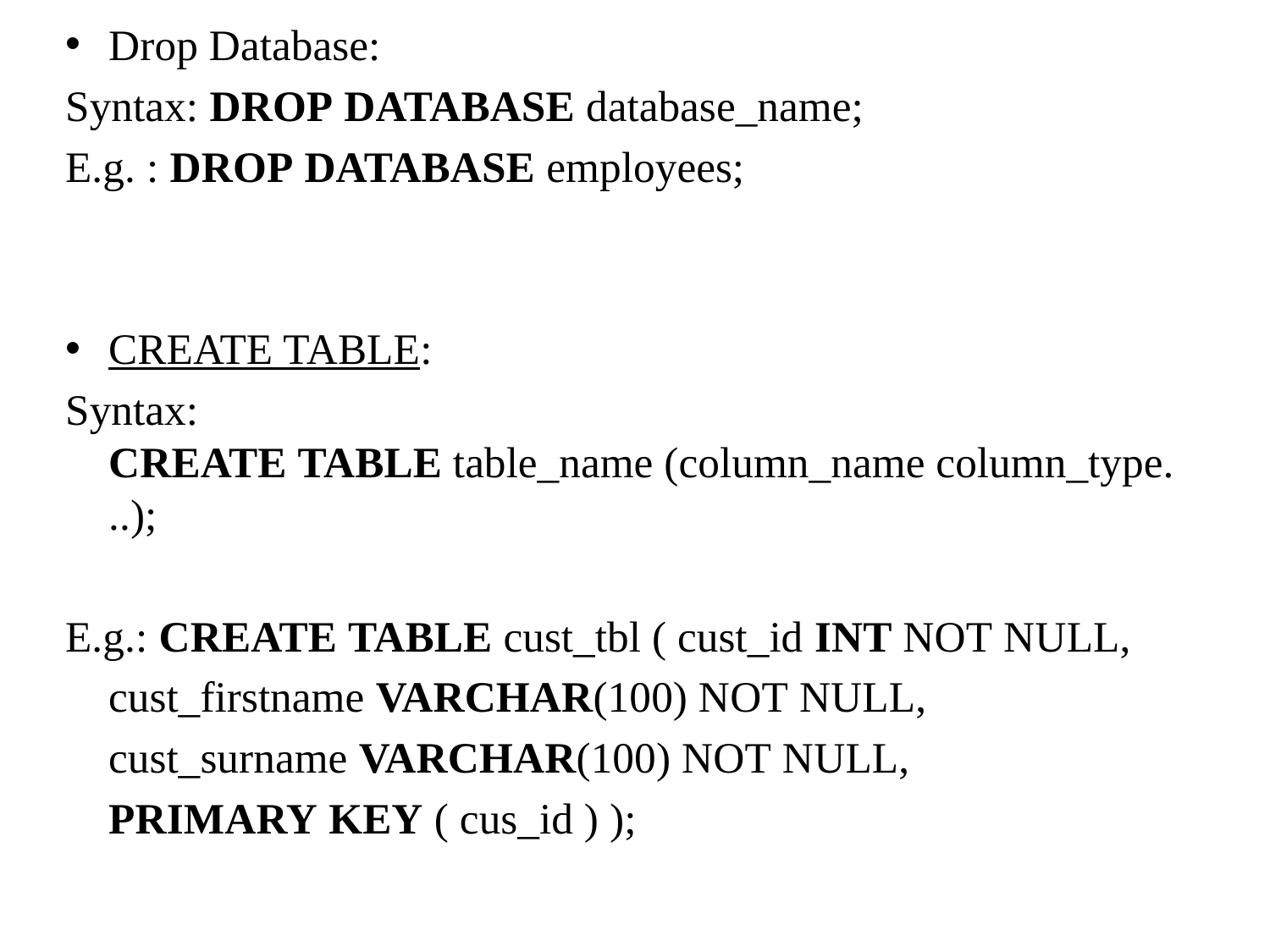

Drop Database:
Syntax: DROP DATABASE database_name;
E.g. : DROP DATABASE employees;

CREATE TABLE:
Syntax: CREATE TABLE table_name (column_name column_type...);

E.g.: CREATE TABLE cust_tbl ( cust_id INT NOT NULL,
	cust_firstname VARCHAR(100) NOT NULL,
	cust_surname VARCHAR(100) NOT NULL,
	PRIMARY KEY ( cus_id ) );